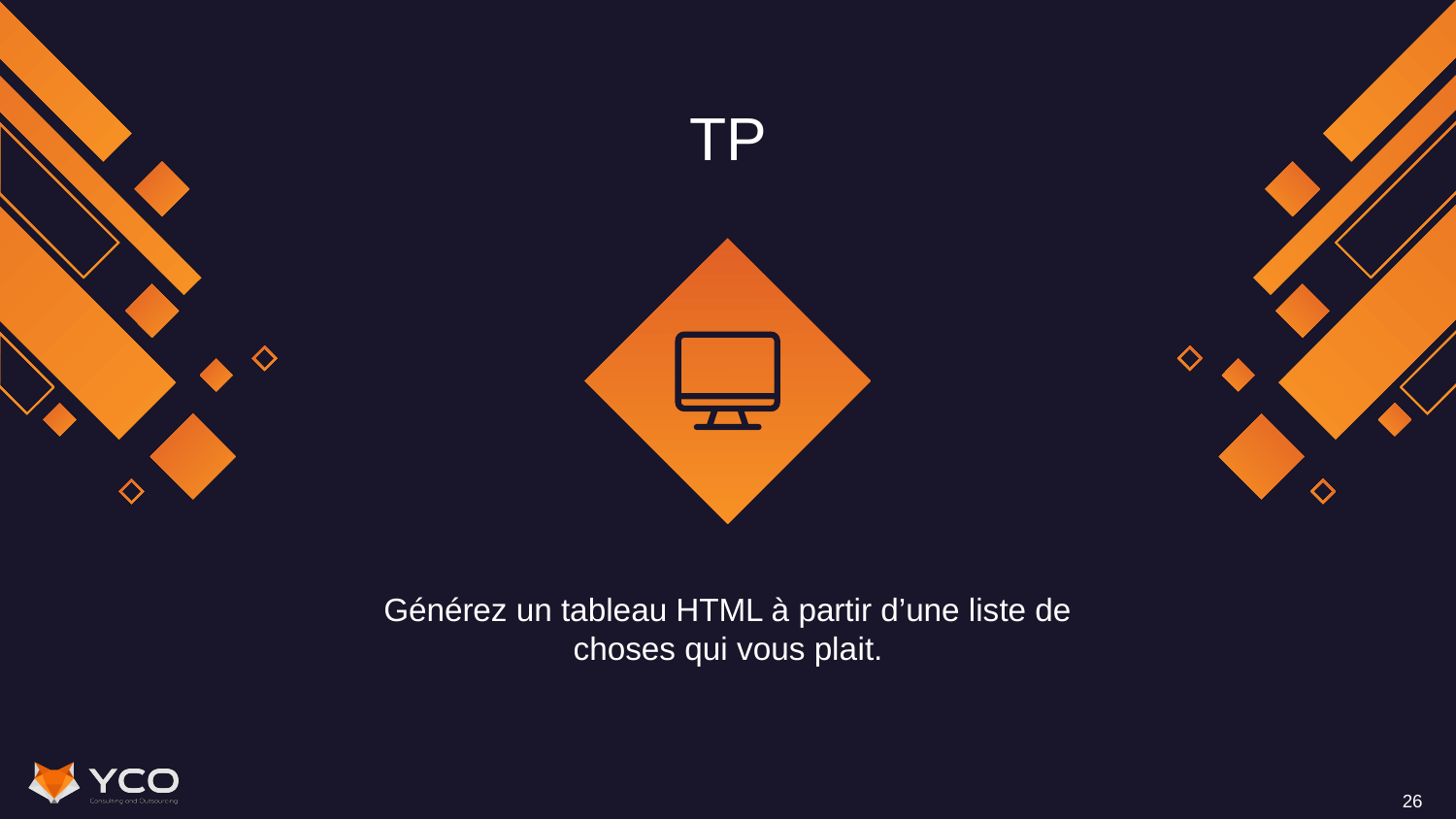

# TP

Générez un tableau HTML à partir d’une liste de choses qui vous plait.